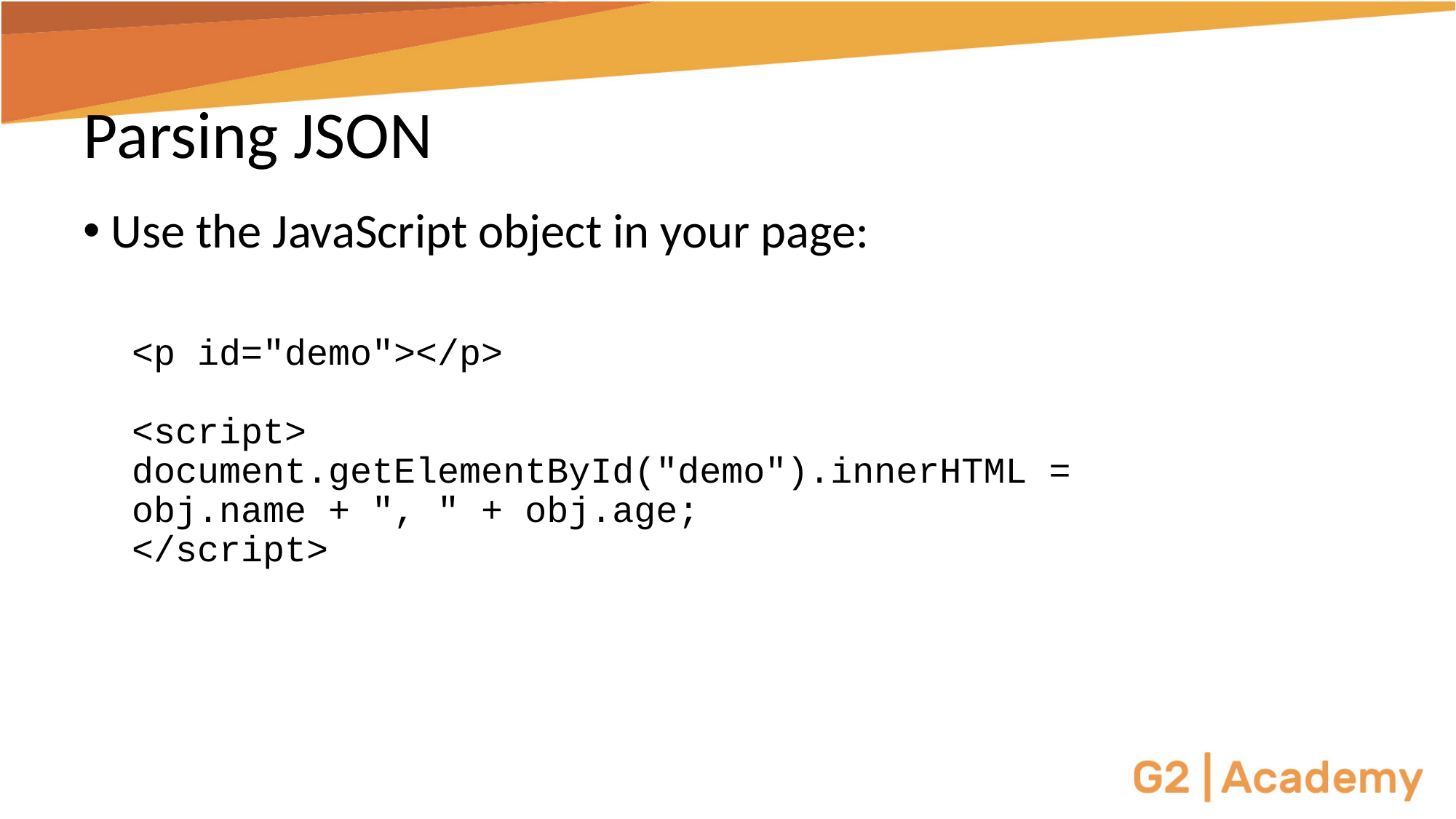

# Parsing JSON
Use the JavaScript object in your page:

<p id="demo"></p> 
<script>
document.getElementById("demo").innerHTML = obj.name + ", " + obj.age; 
</script>